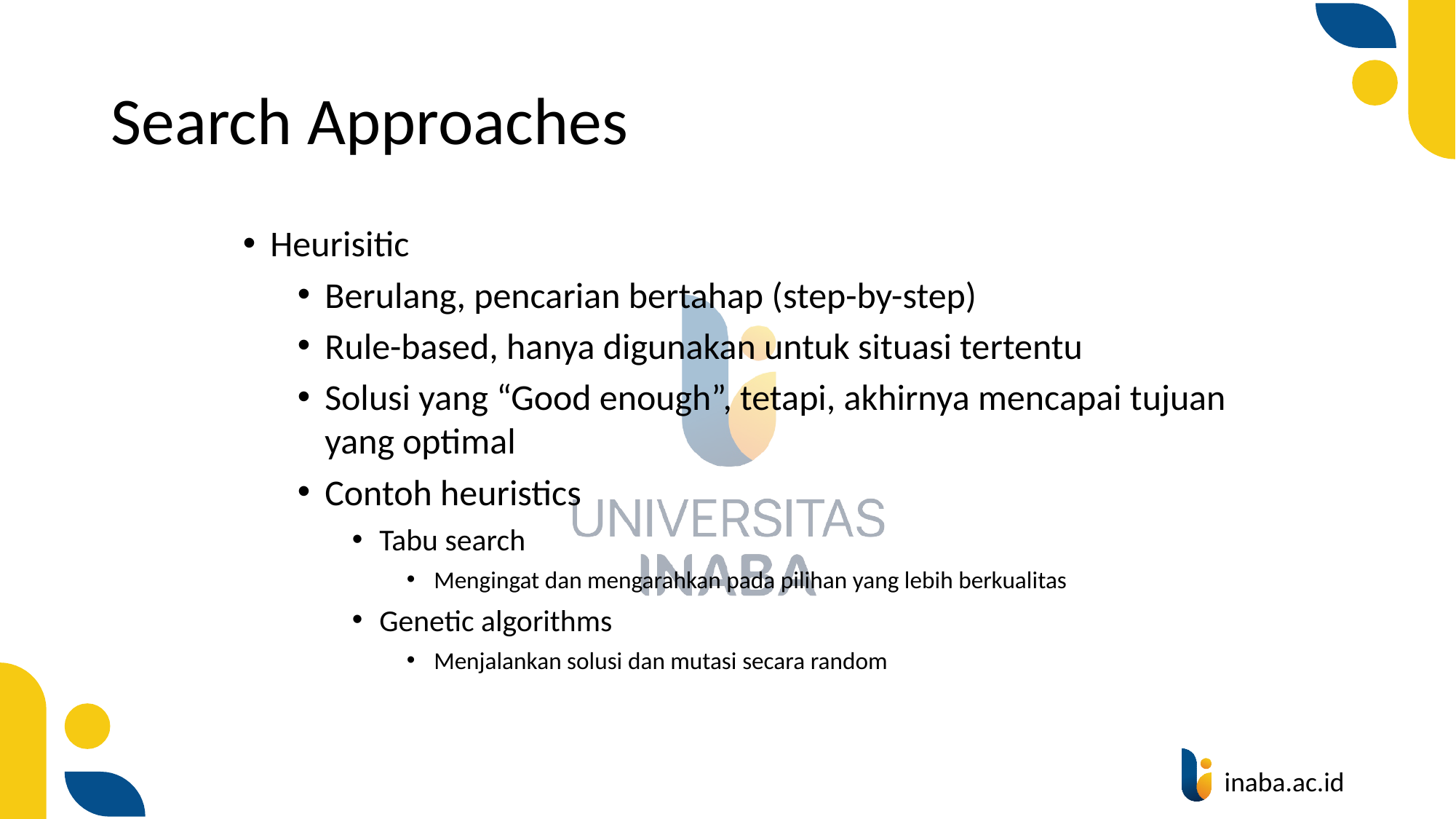

# Search Approaches
Heurisitic
Berulang, pencarian bertahap (step-by-step)
Rule-based, hanya digunakan untuk situasi tertentu
Solusi yang “Good enough”, tetapi, akhirnya mencapai tujuan yang optimal
Contoh heuristics
Tabu search
Mengingat dan mengarahkan pada pilihan yang lebih berkualitas
Genetic algorithms
Menjalankan solusi dan mutasi secara random